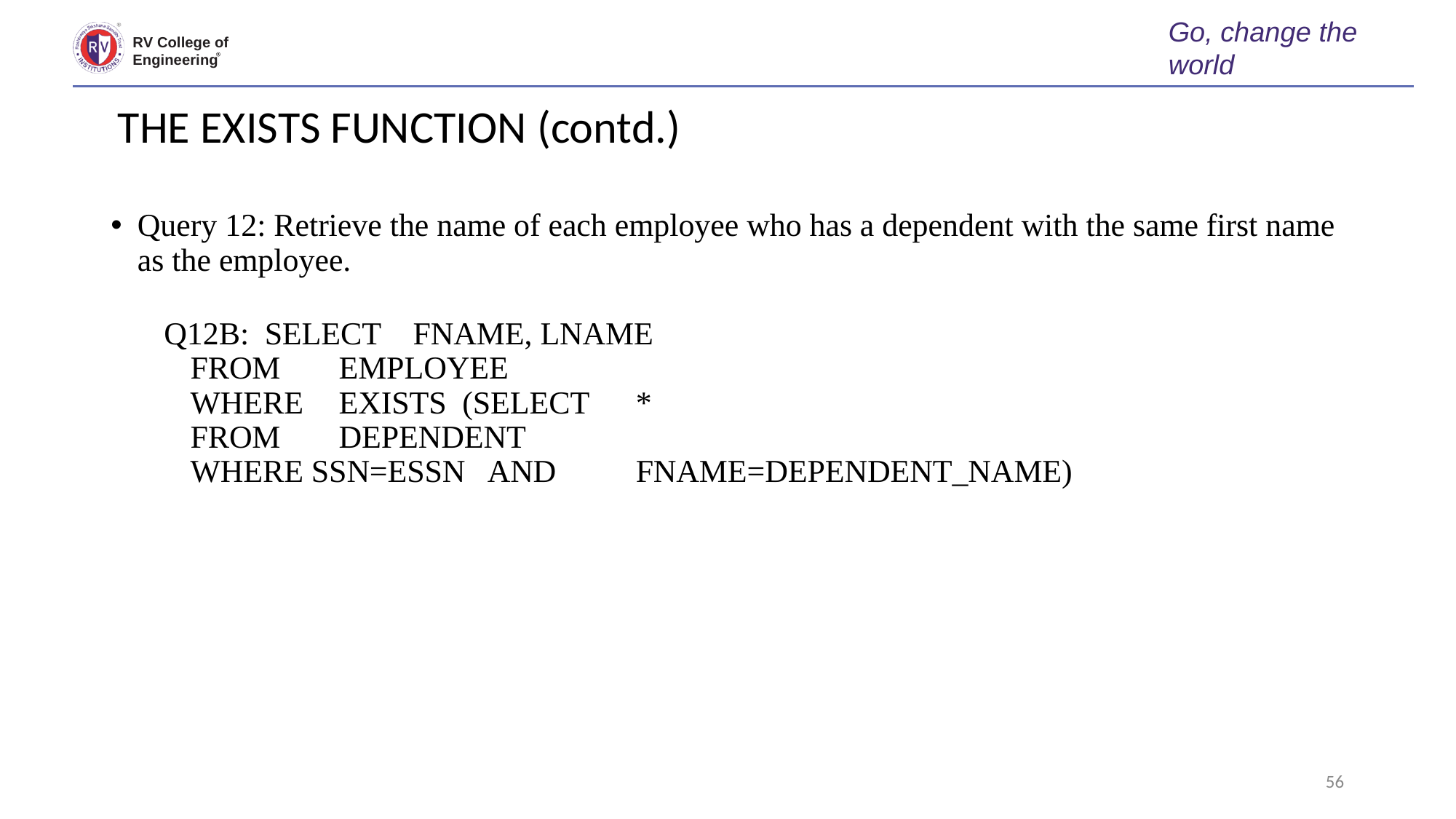

Go, change the world

RV College of
Engineering

# THE EXISTS FUNCTION (contd.)

Query 12: Retrieve the name of each employee who has a dependent with the same first name as the employee.
Q12B: 	SELECT  	FNAME, LNAME
		FROM		EMPLOYEE
		WHERE	EXISTS  (SELECT	*
					FROM	DEPENDENT
					WHERE SSN=ESSN 									AND 											FNAME=DEPENDENT_NAME)

Manages :  1:1 relationship type between EMPLOYEE and 	   DEPARTMENT. Employee participation is partial. Department participation is not clear from requirements

 are the relationship types observed

56